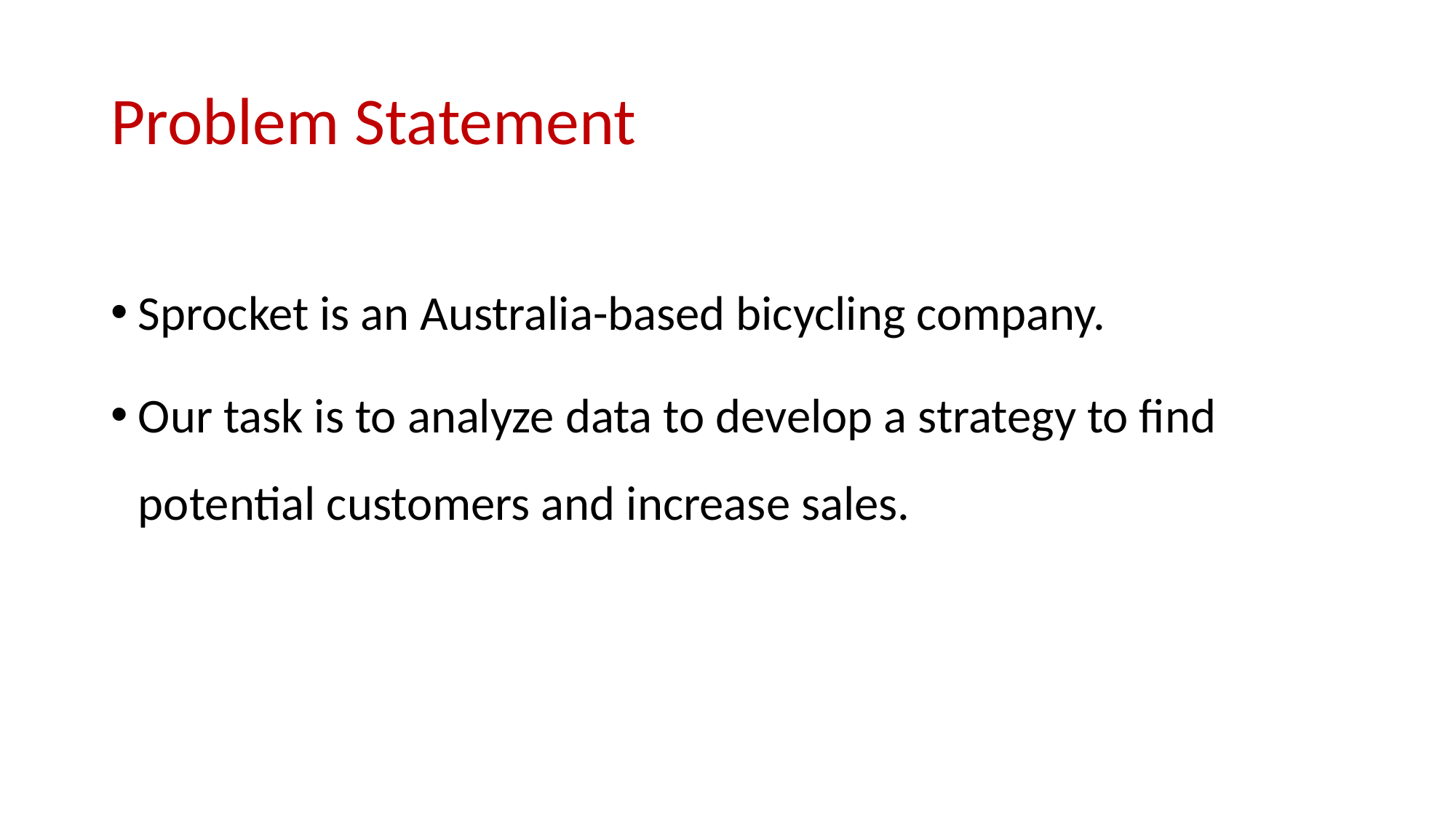

# Problem Statement
Sprocket is an Australia-based bicycling company.
Our task is to analyze data to develop a strategy to find potential customers and increase sales.